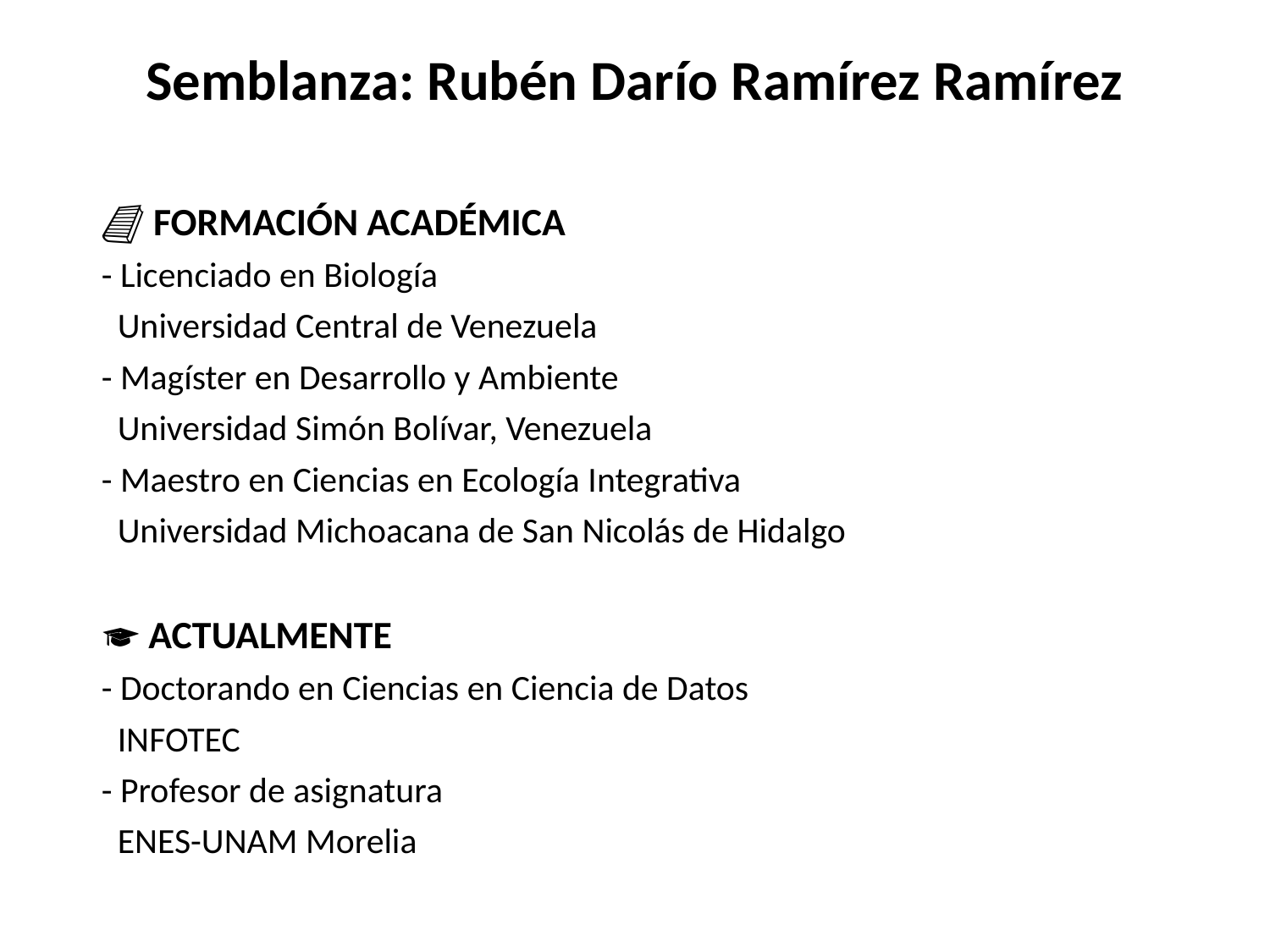

Semblanza: Rubén Darío Ramírez Ramírez
#
📘 FORMACIÓN ACADÉMICA
- Licenciado en Biología
  Universidad Central de Venezuela
- Magíster en Desarrollo y Ambiente
  Universidad Simón Bolívar, Venezuela
- Maestro en Ciencias en Ecología Integrativa
  Universidad Michoacana de San Nicolás de Hidalgo

🎓 ACTUALMENTE
- Doctorando en Ciencias en Ciencia de Datos
  INFOTEC
- Profesor de asignatura
  ENES-UNAM Morelia